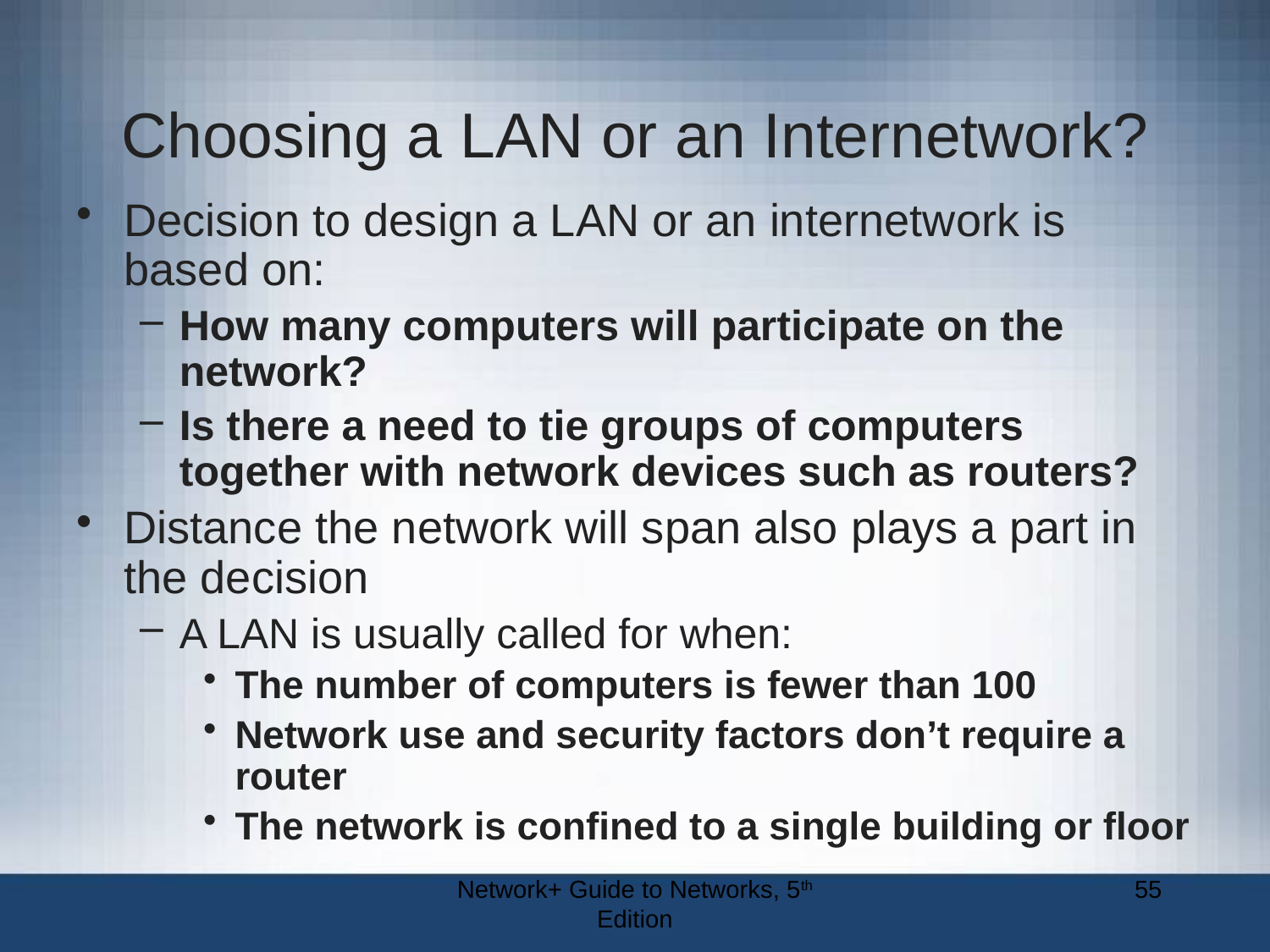

# Choosing a LAN or an Internetwork?
Decision to design a LAN or an internetwork is based on:
How many computers will participate on the network?
Is there a need to tie groups of computers together with network devices such as routers?
Distance the network will span also plays a part in the decision
A LAN is usually called for when:
The number of computers is fewer than 100
Network use and security factors don’t require a router
The network is confined to a single building or floor
Network+ Guide to Networks, 5th Edition
55